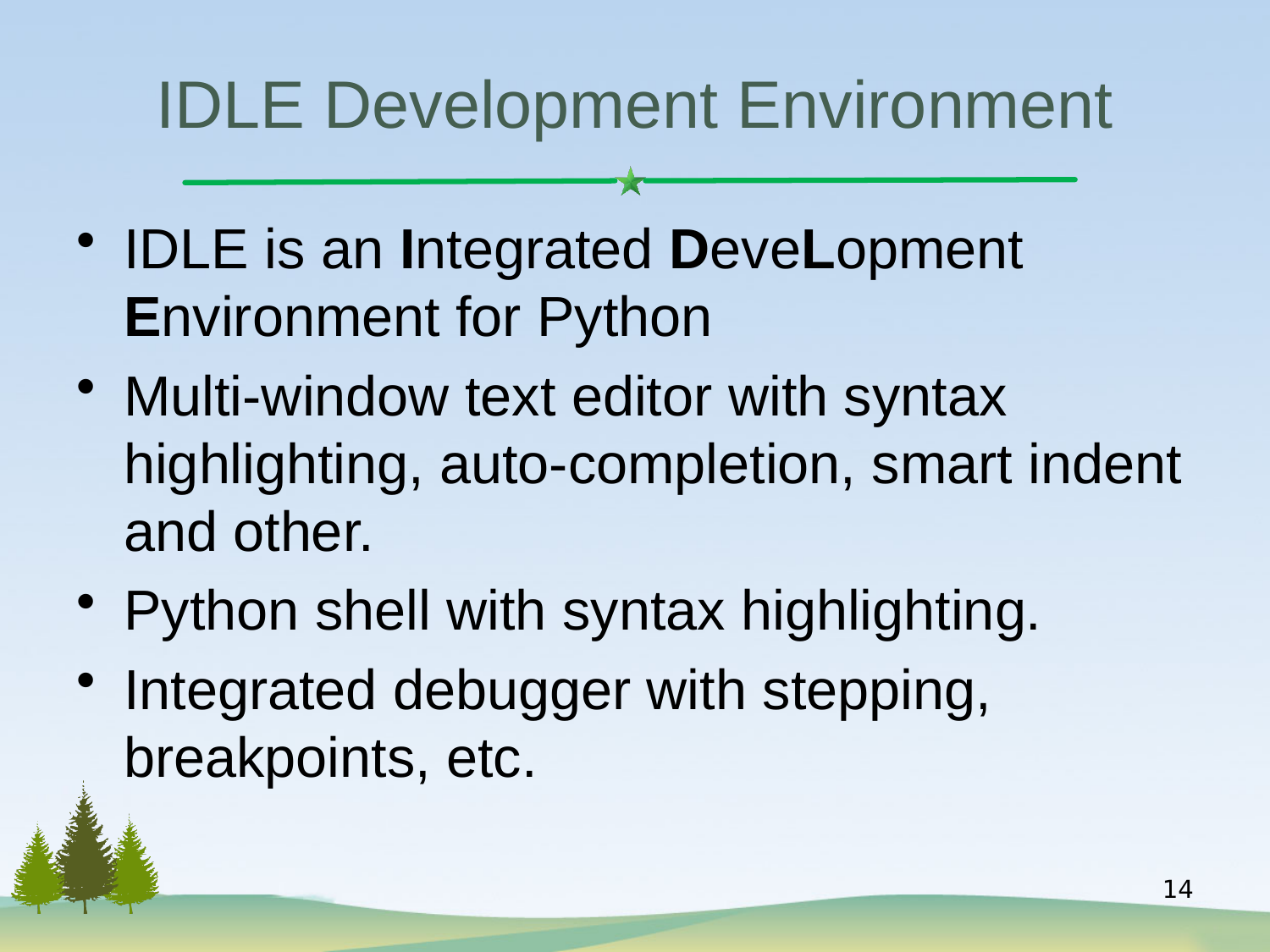

# IDLE Development Environment
IDLE is an Integrated DeveLopment Environment for Python
Multi-window text editor with syntax highlighting, auto-completion, smart indent and other.
Python shell with syntax highlighting.
Integrated debugger with stepping, breakpoints, etc.
14